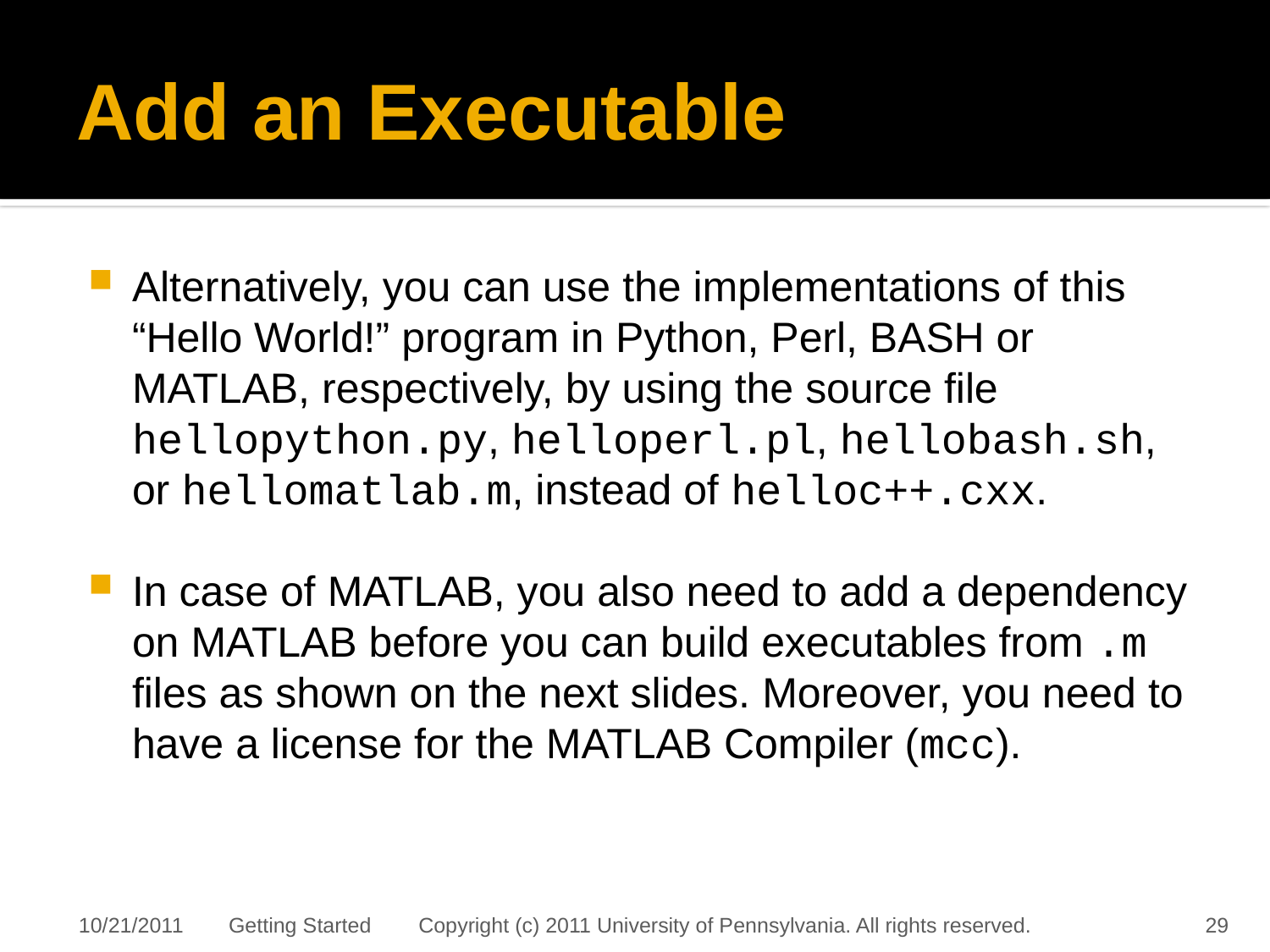

# Add an Executable
Alternatively, you can use the implementations of this
“Hello World!” program in Python, Perl, BASH or MATLAB, respectively, by using the source file hellopython.py, helloperl.pl, hellobash.sh, or hellomatlab.m, instead of helloc++.cxx.

In case of MATLAB, you also need to add a dependency on MATLAB before you can build executables from .m files as shown on the next slides. Moreover, you need to have a license for the MATLAB Compiler (mcc).
10/21/2011
Getting Started        Copyright (c) 2011 University of Pennsylvania. All rights reserved.
29